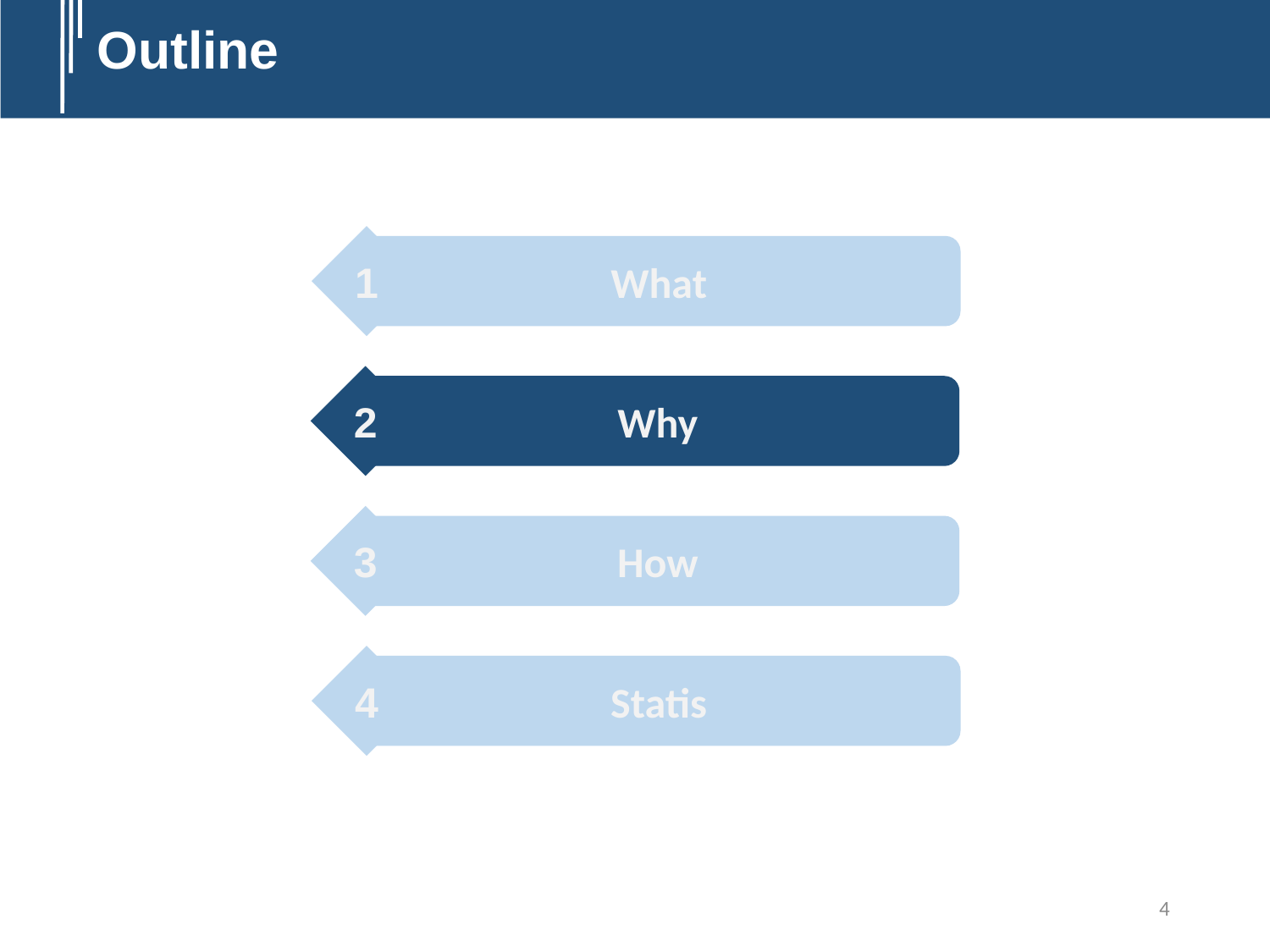

Outline
1
What
2
Why
3
How
4
Statis
4